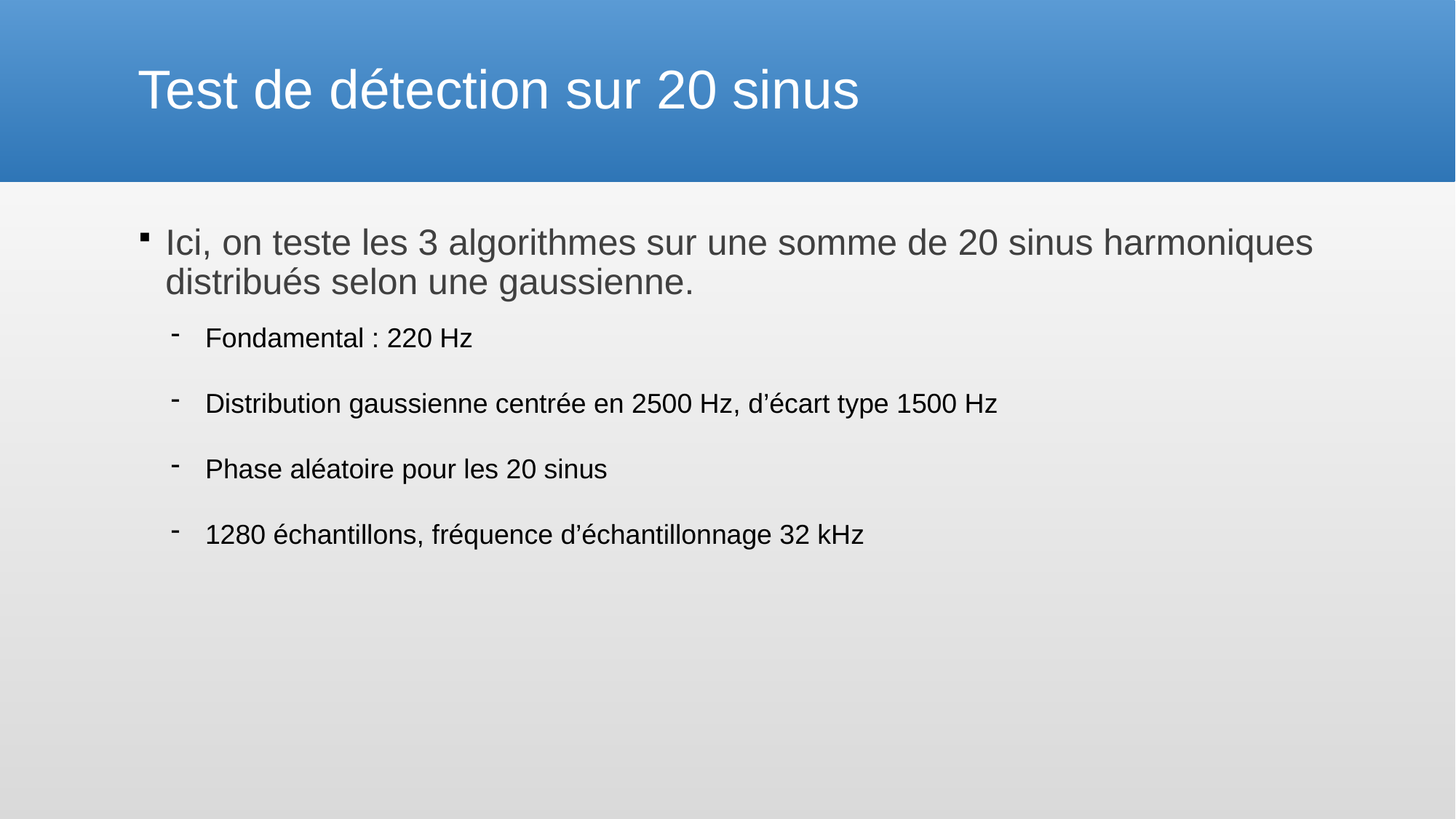

# Test de détection sur 20 sinus
Ici, on teste les 3 algorithmes sur une somme de 20 sinus harmoniques distribués selon une gaussienne.
Fondamental : 220 Hz

Distribution gaussienne centrée en 2500 Hz, d’écart type 1500 Hz

Phase aléatoire pour les 20 sinus

1280 échantillons, fréquence d’échantillonnage 32 kHz